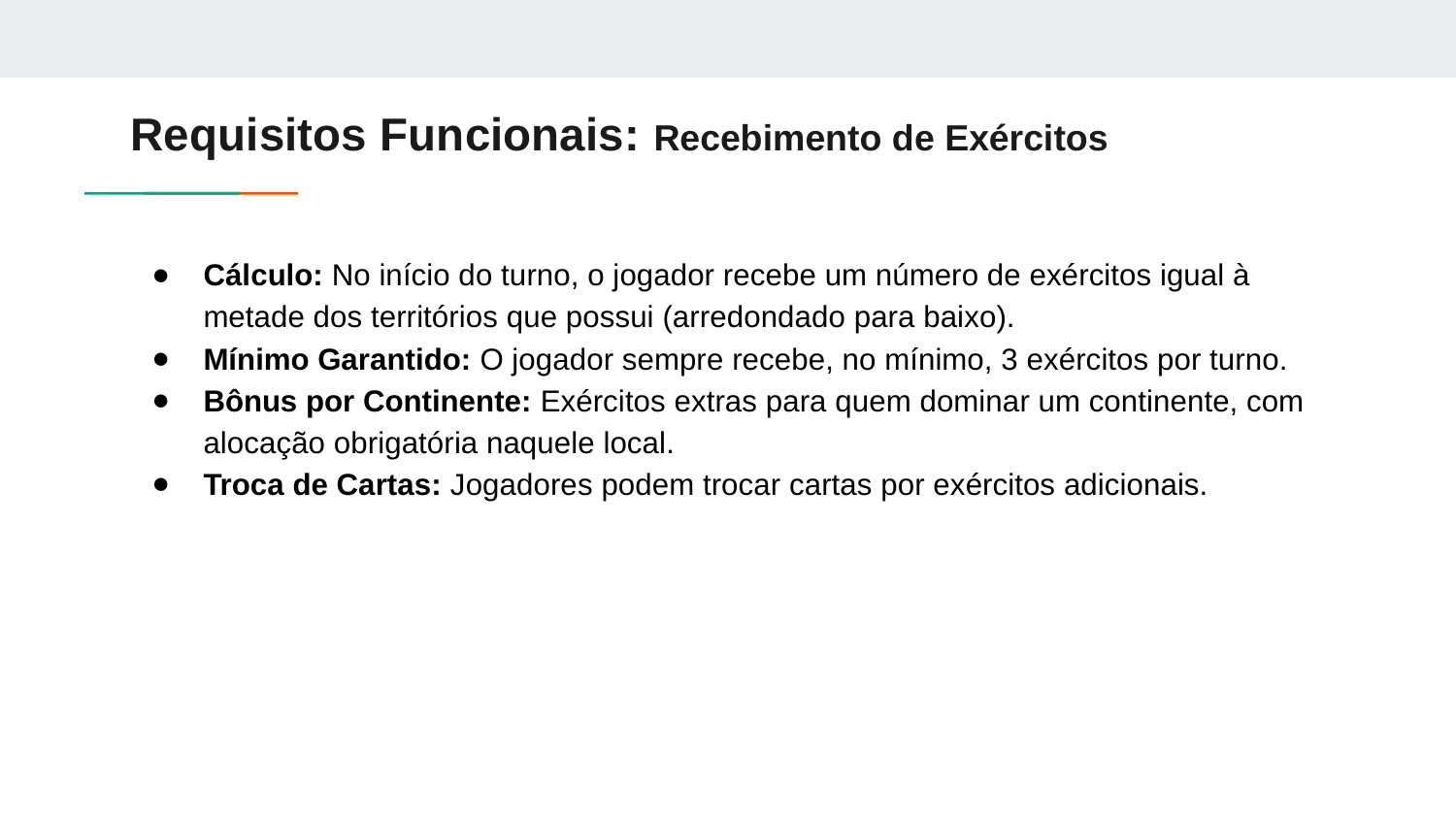

# Requisitos Funcionais: Recebimento de Exércitos

Cálculo: No início do turno, o jogador recebe um número de exércitos igual à metade dos territórios que possui (arredondado para baixo).
Mínimo Garantido: O jogador sempre recebe, no mínimo, 3 exércitos por turno.
Bônus por Continente: Exércitos extras para quem dominar um continente, com alocação obrigatória naquele local.
Troca de Cartas: Jogadores podem trocar cartas por exércitos adicionais.